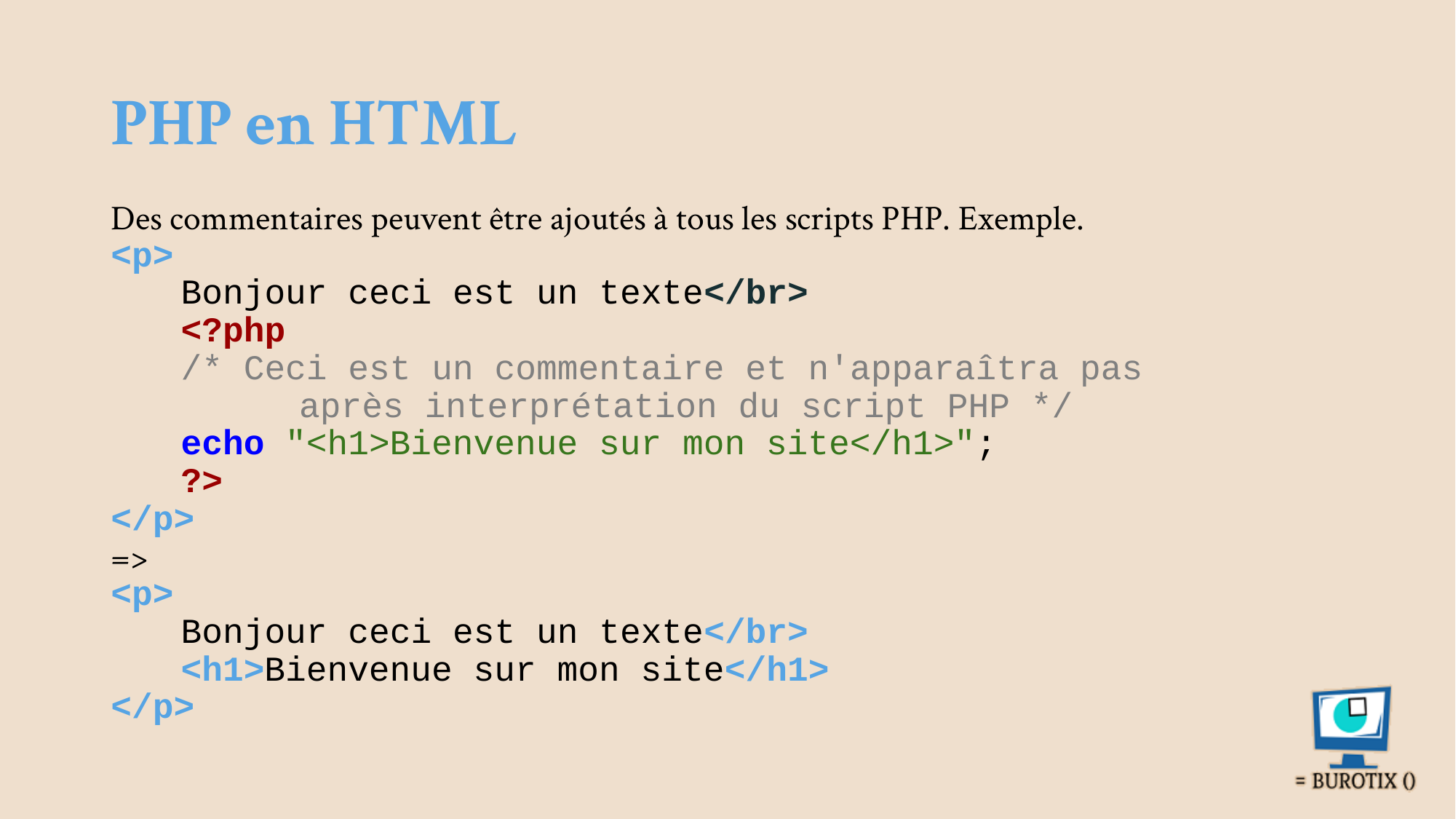

# PHP en HTML
Des commentaires peuvent être ajoutés à tous les scripts PHP. Exemple.
<p>
	Bonjour ceci est un texte</br>
	<?php
	/* Ceci est un commentaire et n'apparaîtra pas
         après interprétation du script PHP */
	echo "<h1>Bienvenue sur mon site</h1>";
	?>
</p>
=>
<p>
	Bonjour ceci est un texte</br>
	<h1>Bienvenue sur mon site</h1>
</p>